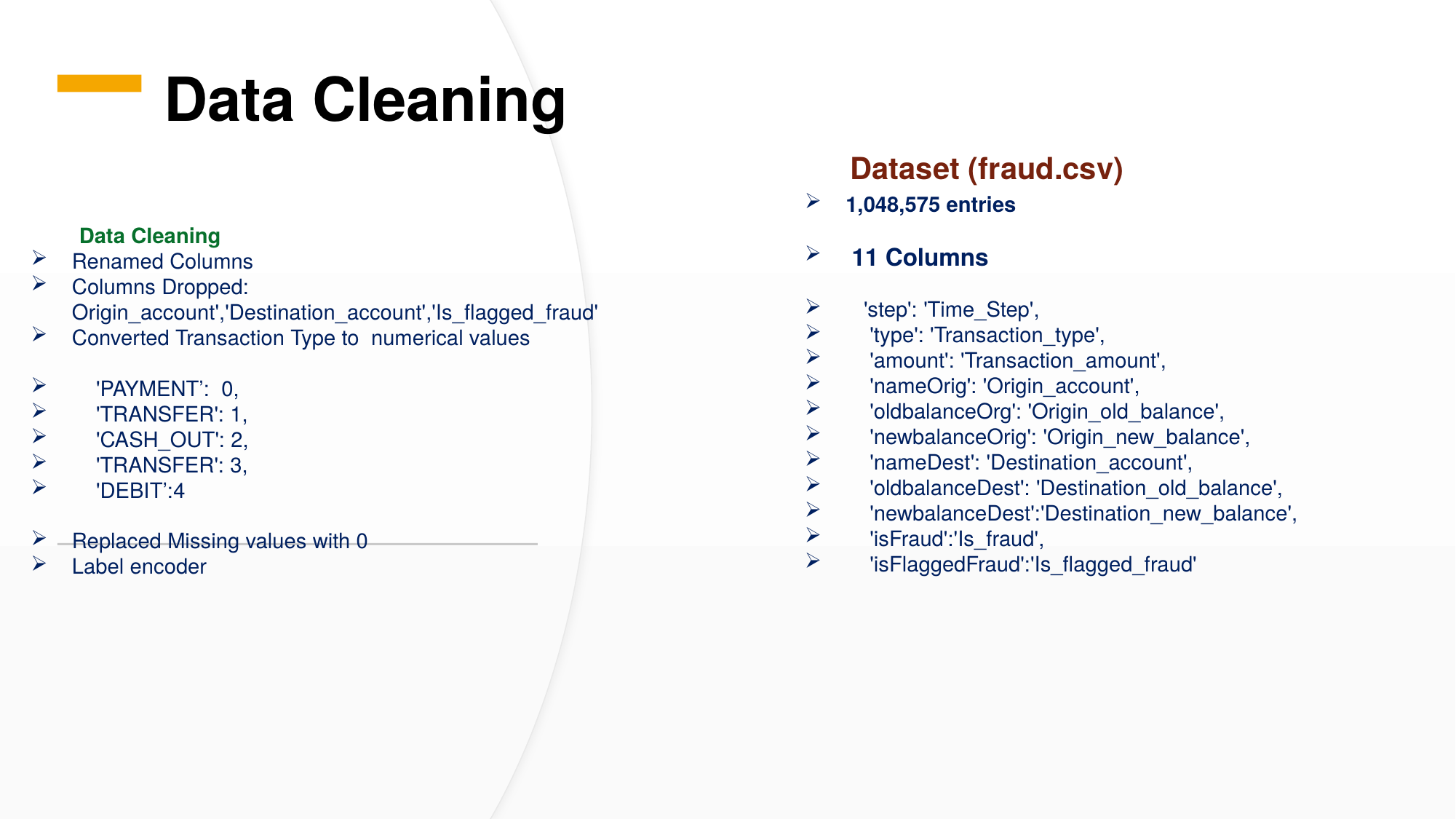

# Data Cleaning
   Dataset (fraud.csv)
1,048,575 entries

 11 Columns

   'step': 'Time_Step',
    'type': 'Transaction_type',
    'amount': 'Transaction_amount',
    'nameOrig': 'Origin_account',
    'oldbalanceOrg': 'Origin_old_balance',
    'newbalanceOrig': 'Origin_new_balance',
    'nameDest': 'Destination_account',
    'oldbalanceDest': 'Destination_old_balance',
    'newbalanceDest':'Destination_new_balance',
    'isFraud':'Is_fraud',
    'isFlaggedFraud':'Is_flagged_fraud'

        Data Cleaning
Renamed Columns
Columns Dropped: Origin_account','Destination_account','Is_flagged_fraud'
Converted Transaction Type to  numerical values

    'PAYMENT’:  0,
    'TRANSFER': 1,
    'CASH_OUT': 2,
    'TRANSFER': 3,
    'DEBIT’:4

Replaced Missing values with 0
Label encoder